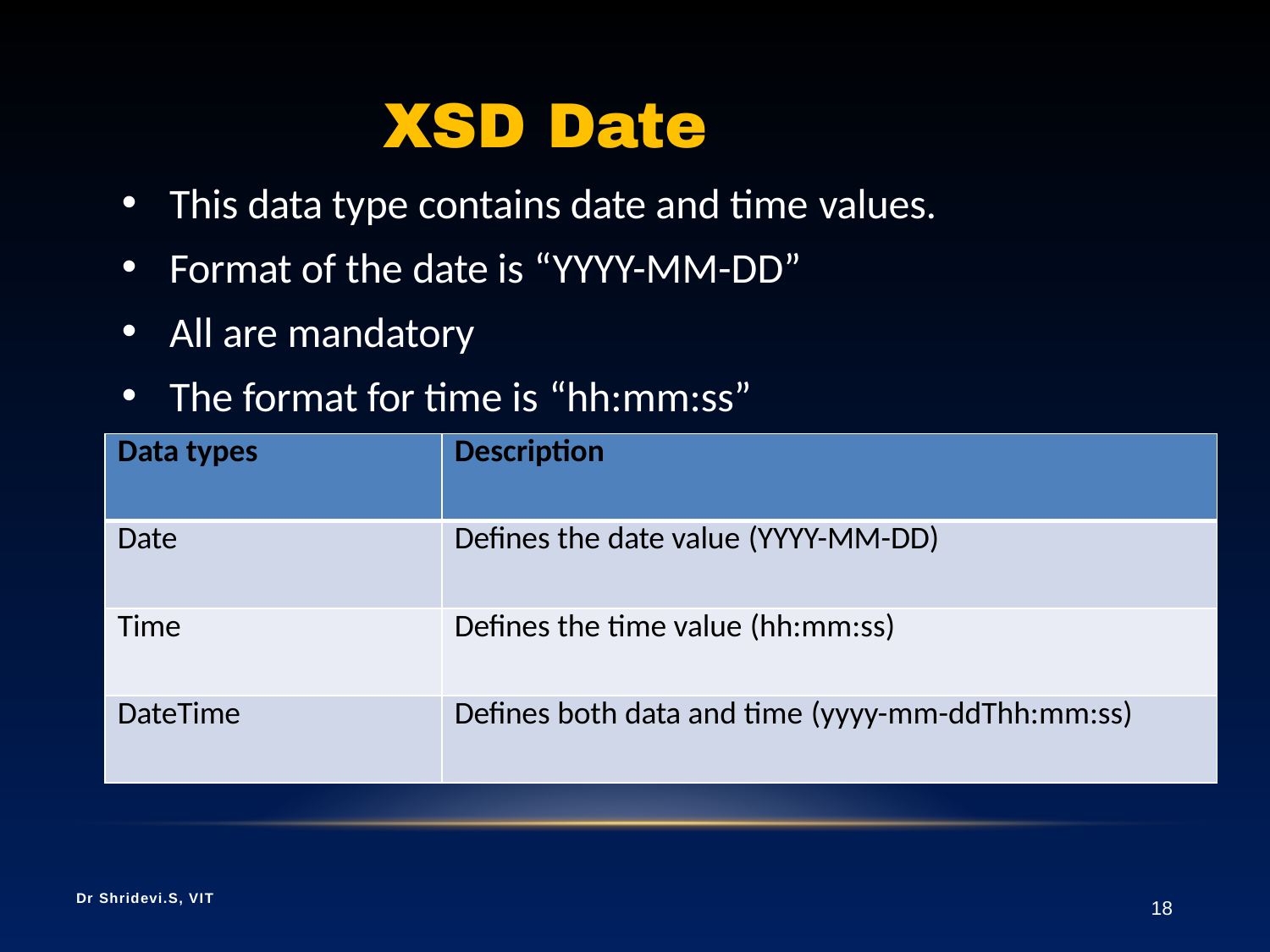

# XSD Date
This data type contains date and time values.
Format of the date is “YYYY-MM-DD”
All are mandatory
The format for time is “hh:mm:ss”
| Data types | Description |
| --- | --- |
| Date | Defines the date value (YYYY-MM-DD) |
| Time | Defines the time value (hh:mm:ss) |
| DateTime | Defines both data and time (yyyy-mm-ddThh:mm:ss) |
Dr Shridevi.S, VIT
18